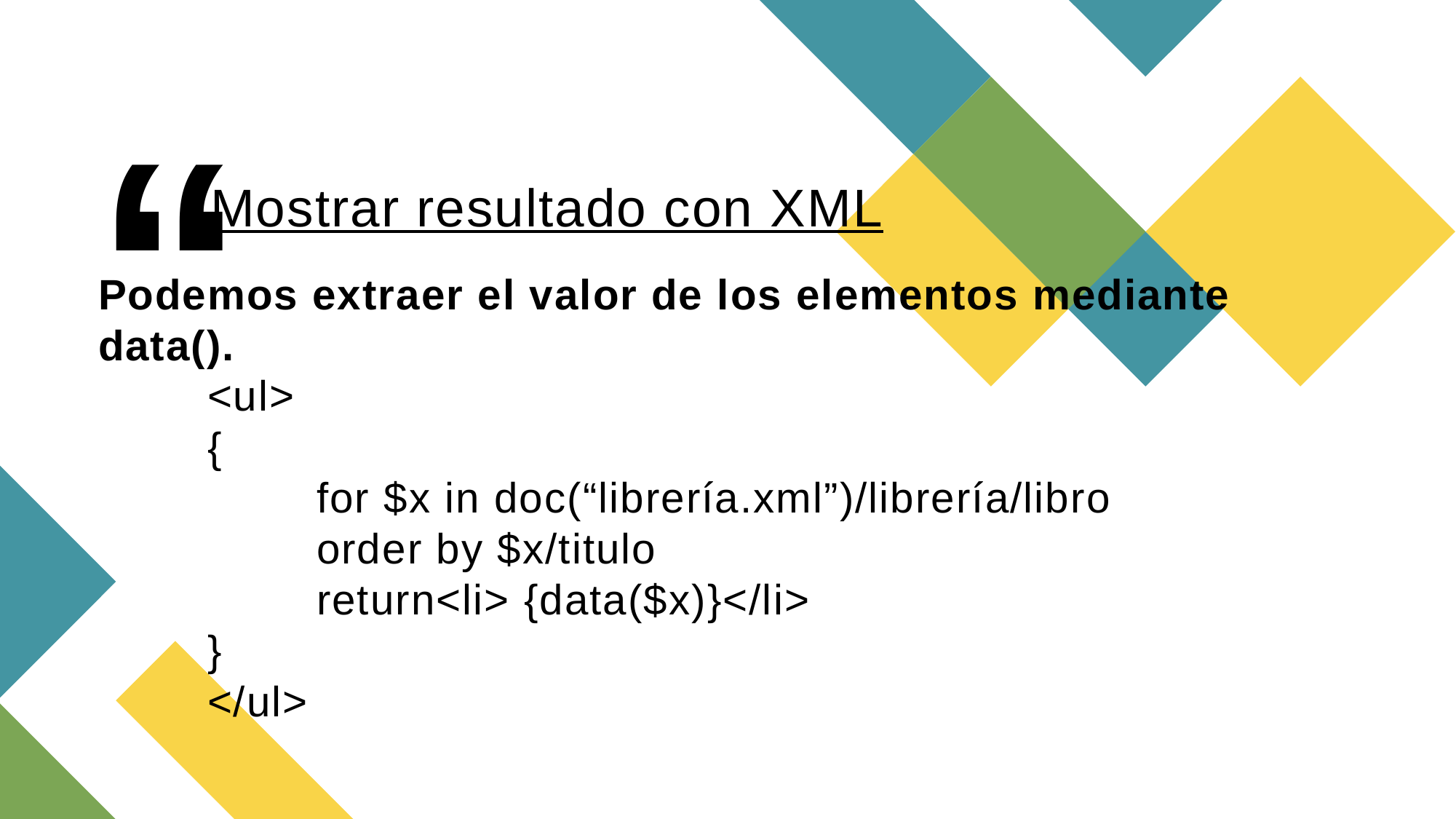

# Mostrar resultado con XML
Podemos extraer el valor de los elementos mediante data().
	<ul>
	{
		for $x in doc(“librería.xml”)/librería/libro
		order by $x/titulo
		return<li> {data($x)}</li>
	}
	</ul>